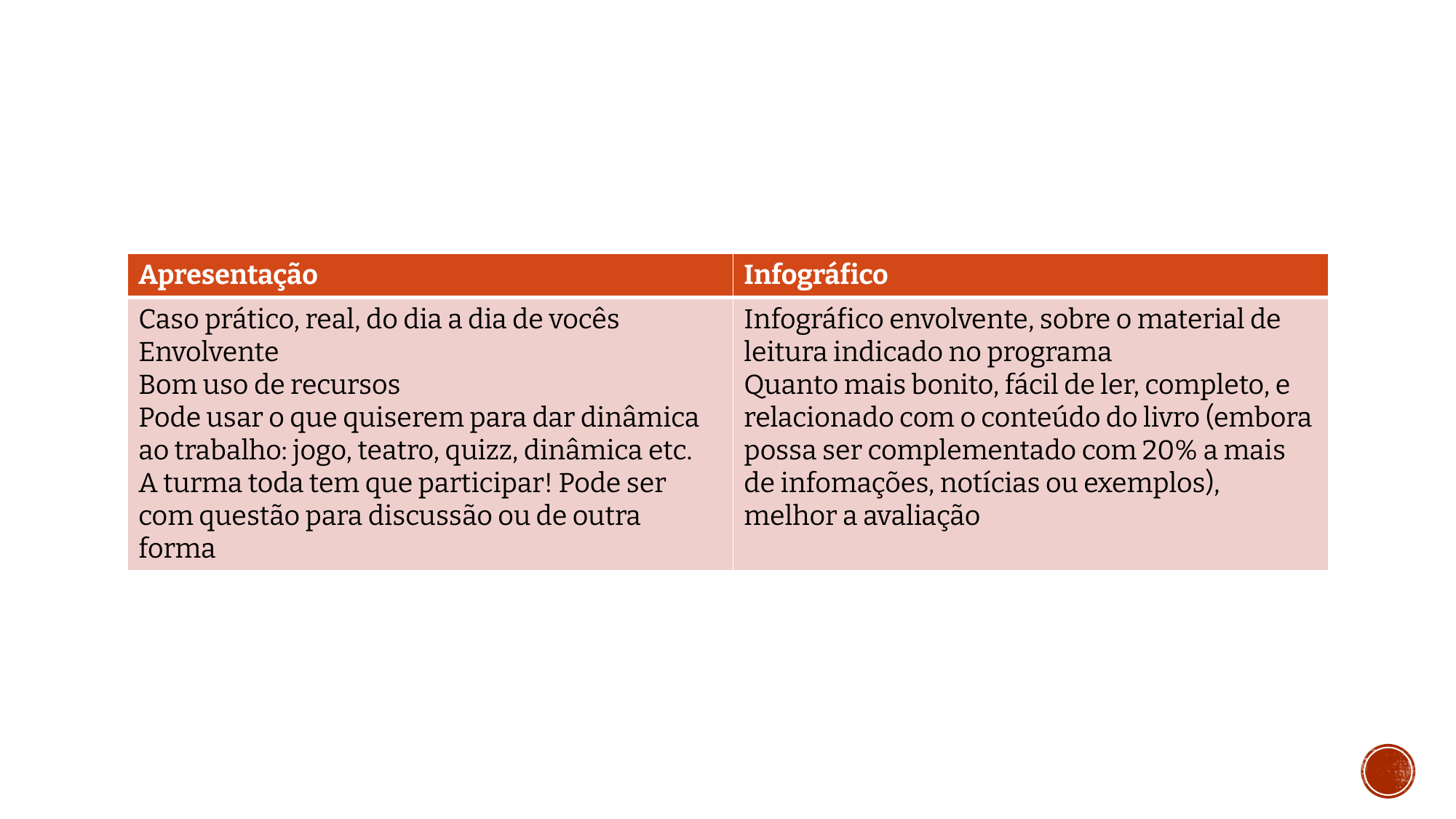

#
| Apresentação | Infográfico |
| --- | --- |
| Caso prático, real, do dia a dia de vocês Envolvente Bom uso de recursos Pode usar o que quiserem para dar dinâmica ao trabalho: jogo, teatro, quizz, dinâmica etc. A turma toda tem que participar! Pode ser com questão para discussão ou de outra forma | Infográfico envolvente, sobre o material de leitura indicado no programa Quanto mais bonito, fácil de ler, completo, e relacionado com o conteúdo do livro (embora possa ser complementado com 20% a mais de infomações, notícias ou exemplos), melhor a avaliação |